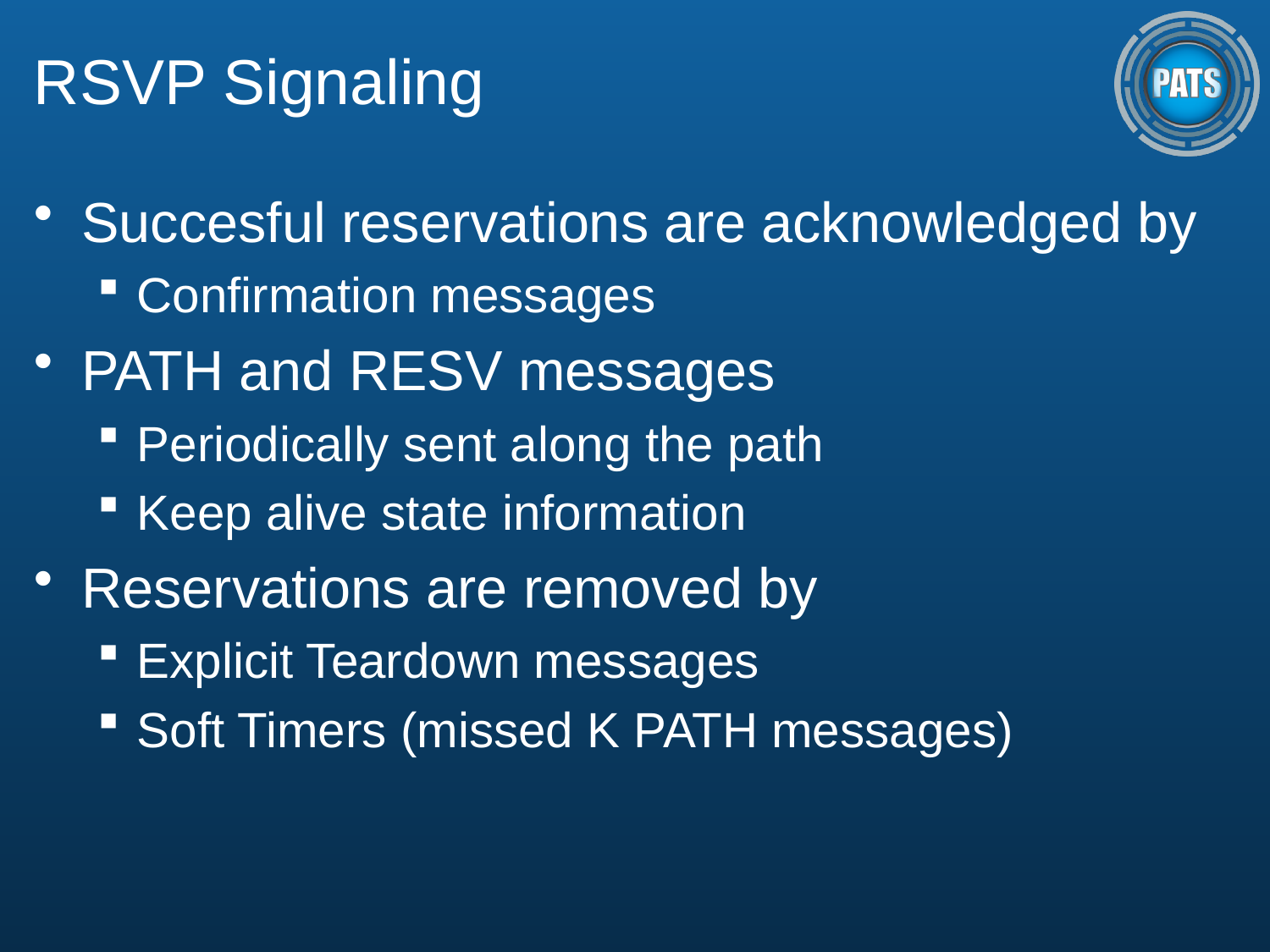

# RSVP Signaling
Succesful reservations are acknowledged by
Confirmation messages
PATH and RESV messages
Periodically sent along the path
Keep alive state information
Reservations are removed by
Explicit Teardown messages
Soft Timers (missed K PATH messages)